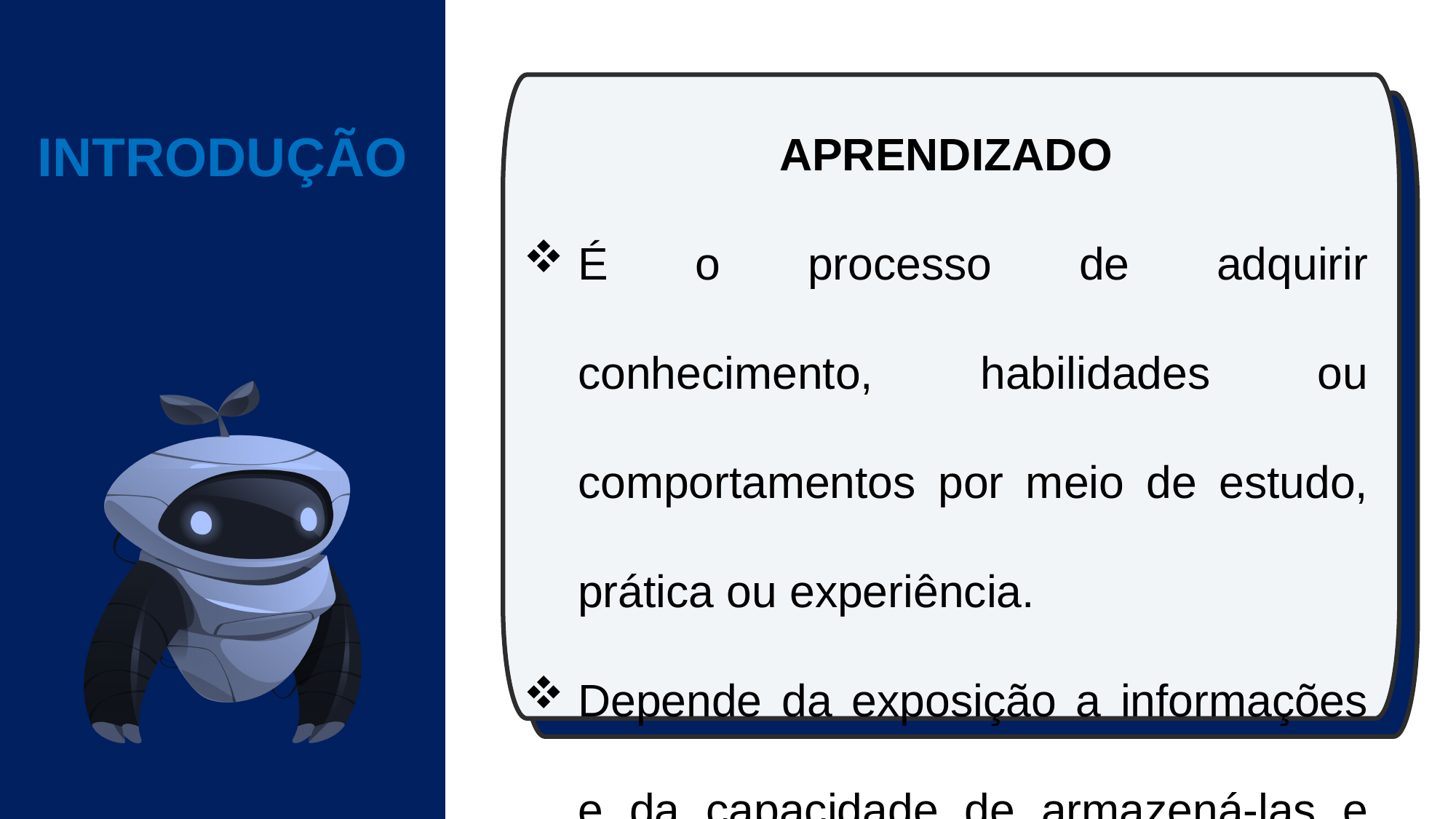

APRENDIZADO
É o processo de adquirir conhecimento, habilidades ou comportamentos por meio de estudo, prática ou experiência.
Depende da exposição a informações e da capacidade de armazená-las e aplicá-las.
INTRODUÇÃO